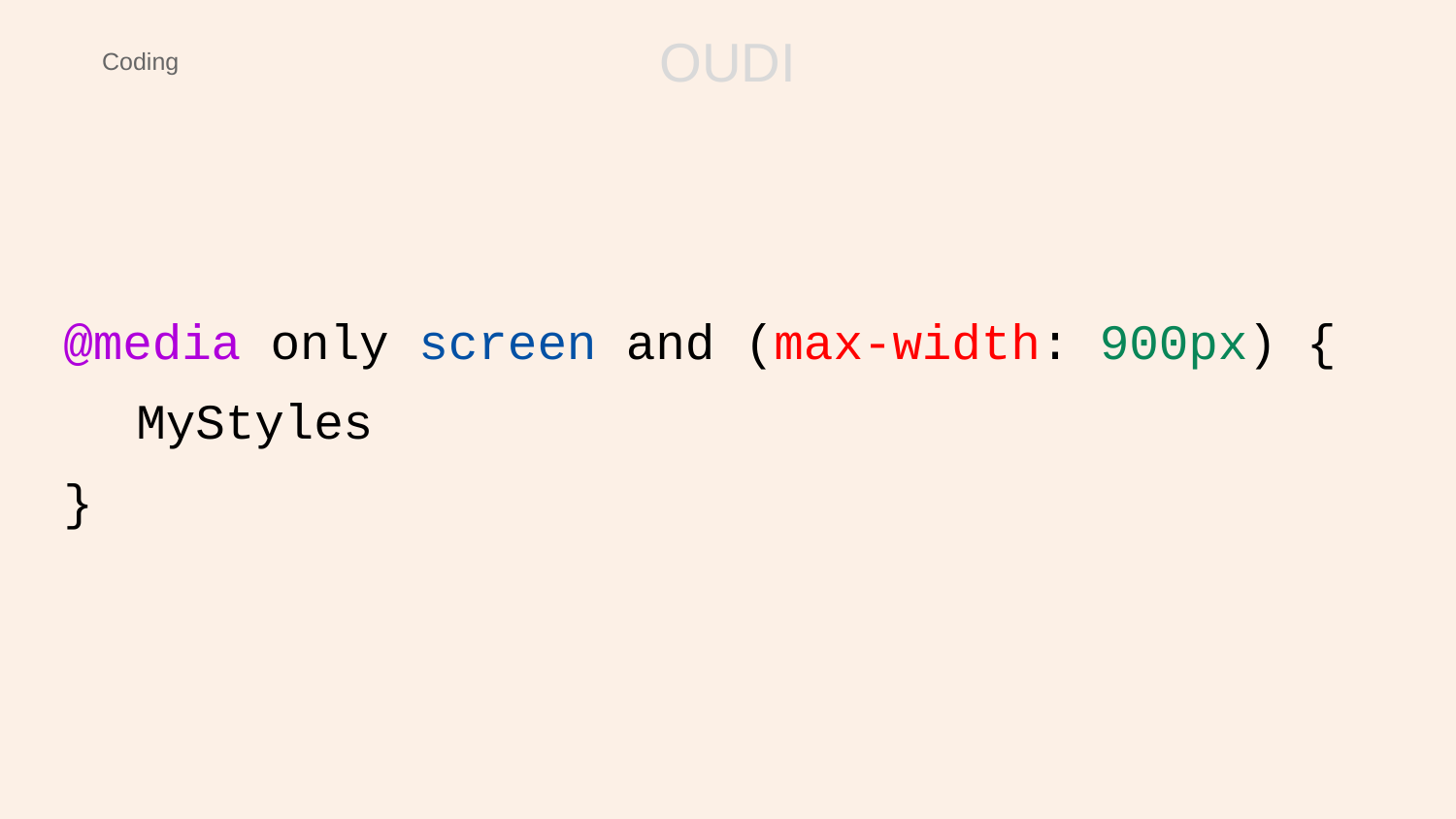

# OUDI
Coding
@media only screen and (max-width: 900px) {
MyStyles
}